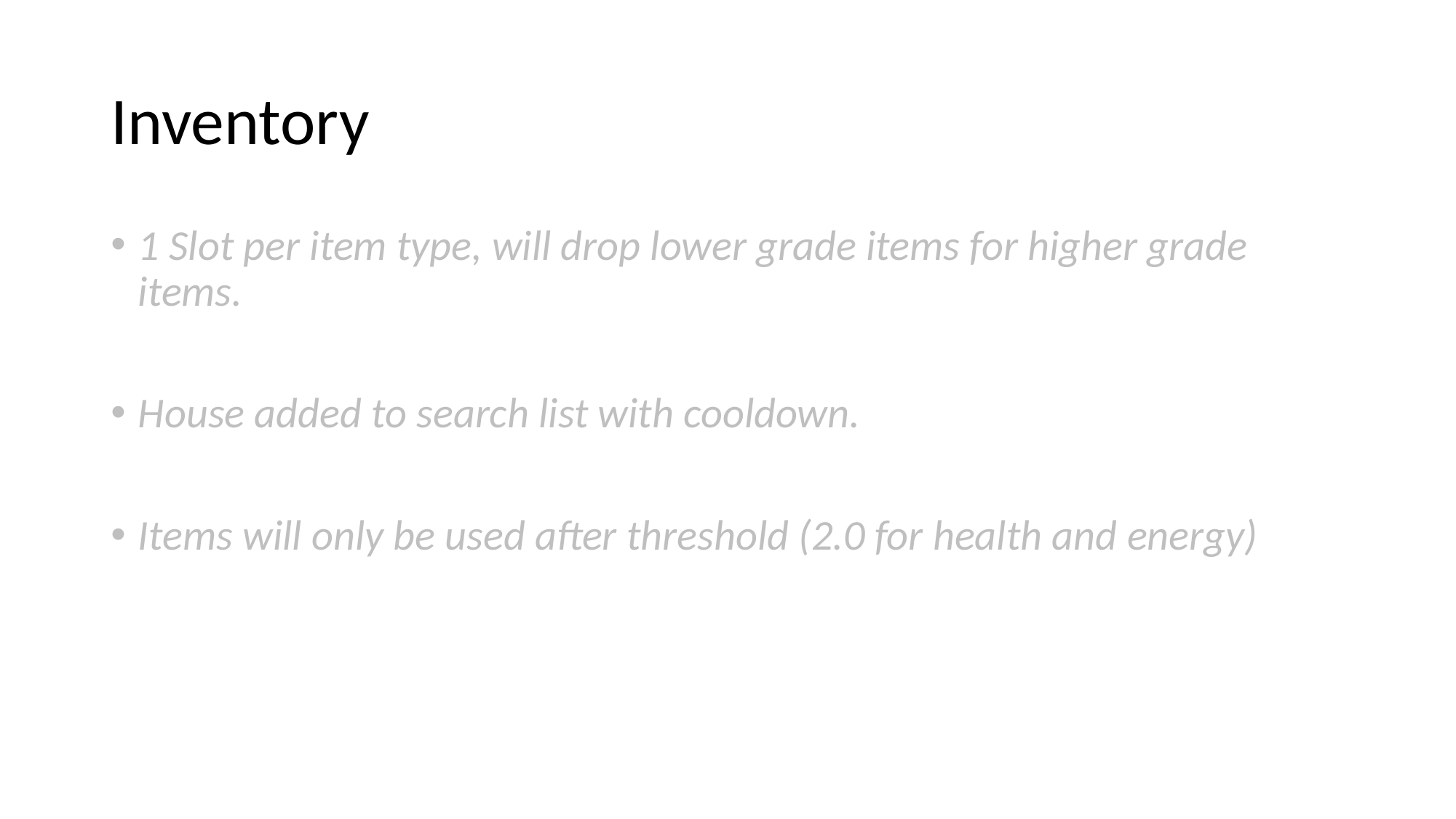

# Inventory
1 Slot per item type, will drop lower grade items for higher grade items.

House added to search list with cooldown.

Items will only be used after threshold (2.0 for health and energy)